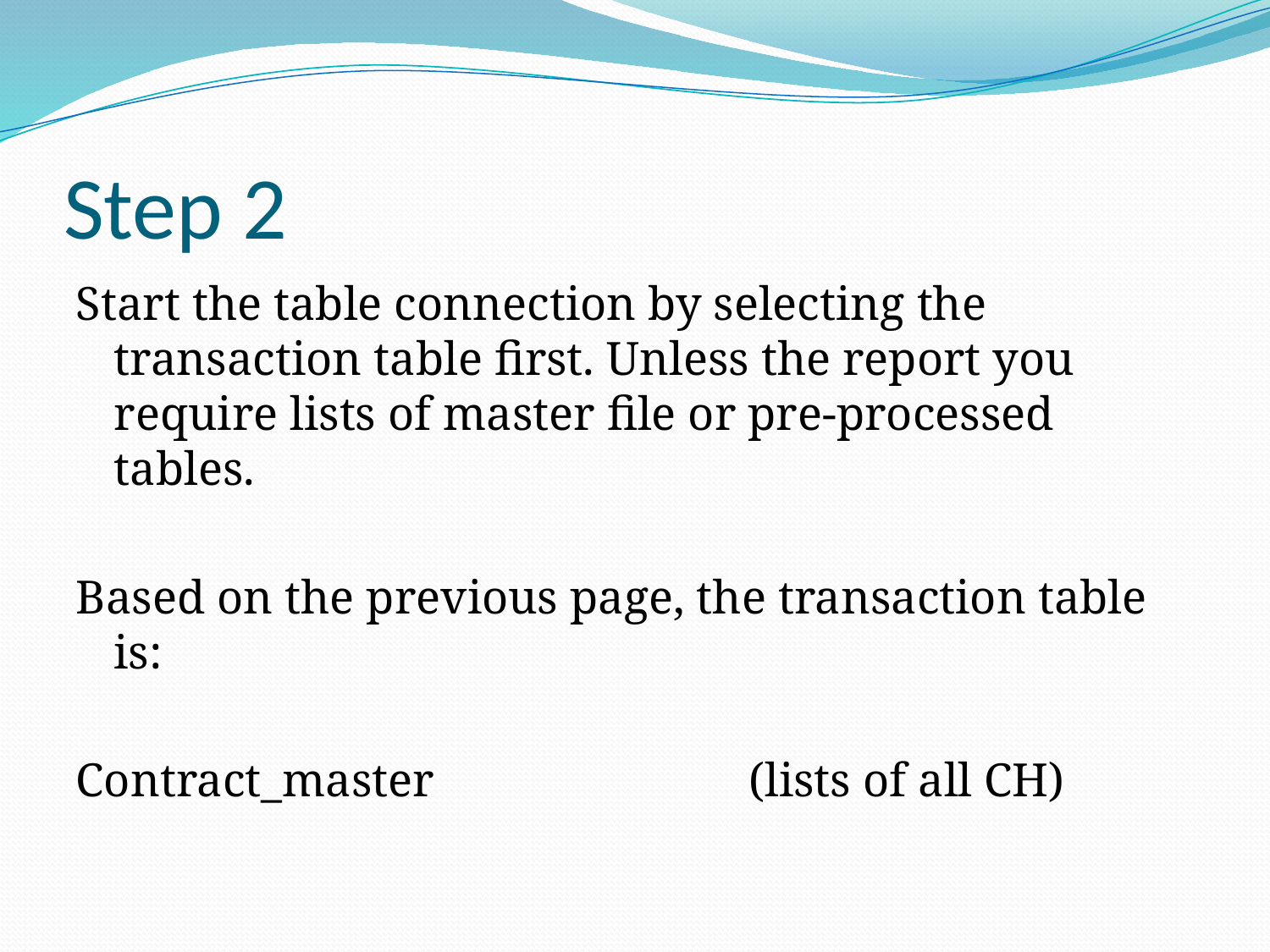

# Step 2
Start the table connection by selecting the transaction table first. Unless the report you require lists of master file or pre-processed tables.

Based on the previous page, the transaction table is:

Contract_master			(lists of all CH)